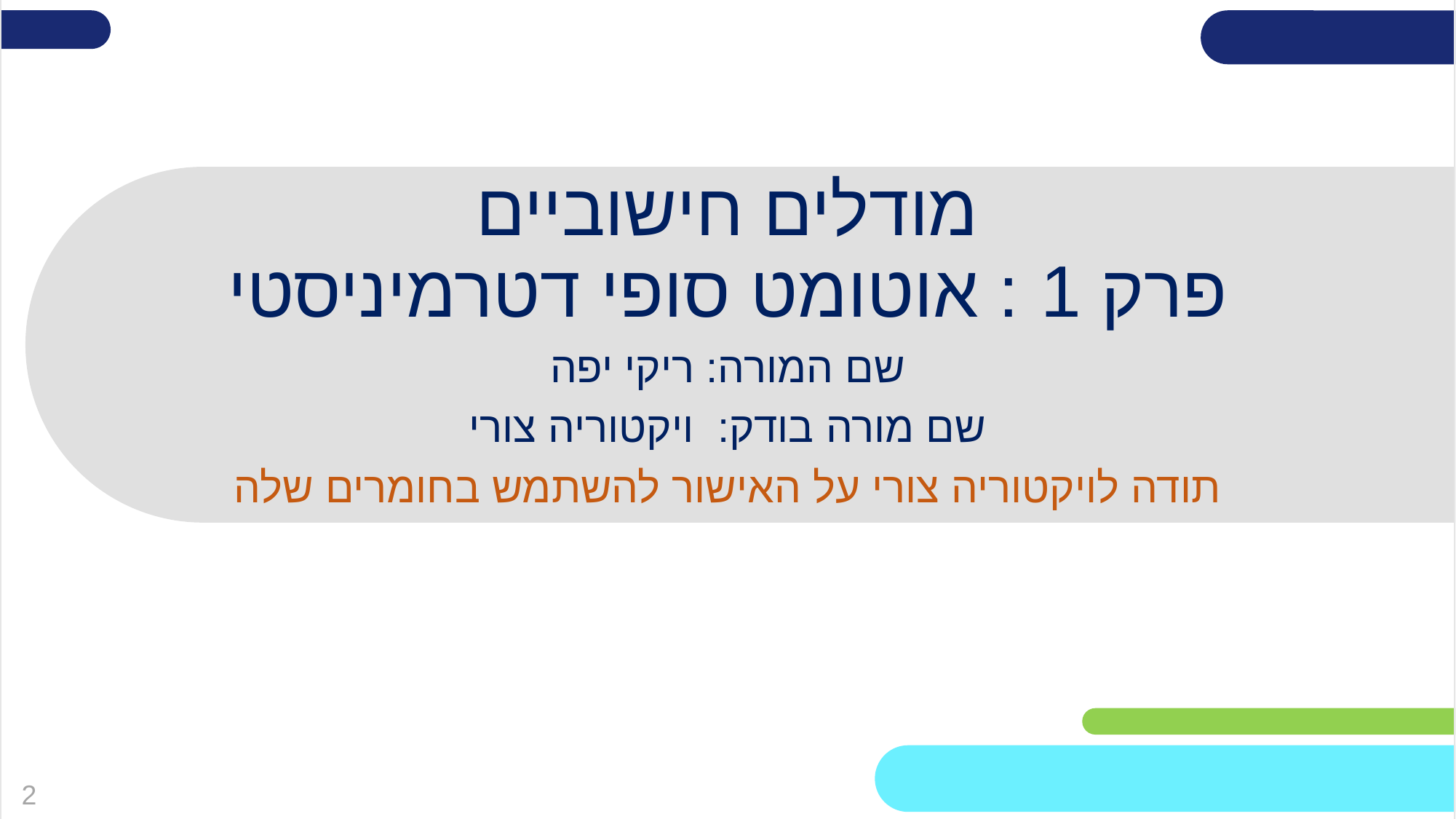

מודלים חישוביים
# פרק 1 : אוטומט סופי דטרמיניסטי
שם המורה: ריקי יפה
שם מורה בודק:  ויקטוריה צורי
תודה לויקטוריה צורי על האישור להשתמש בחומרים שלה